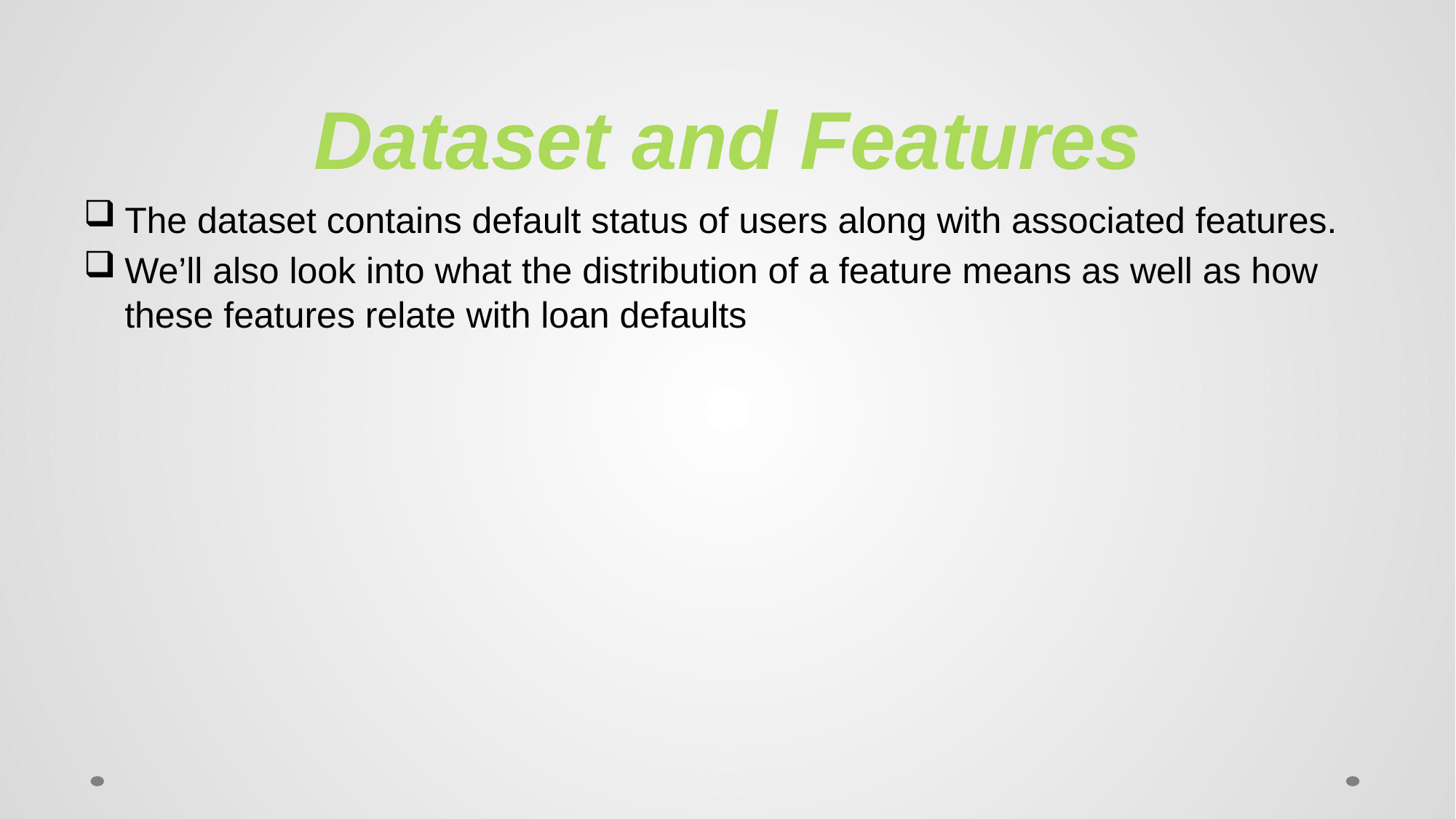

# Dataset and Features
The dataset contains default status of users along with associated features.
We’ll also look into what the distribution of a feature means as well as how these features relate with loan defaults